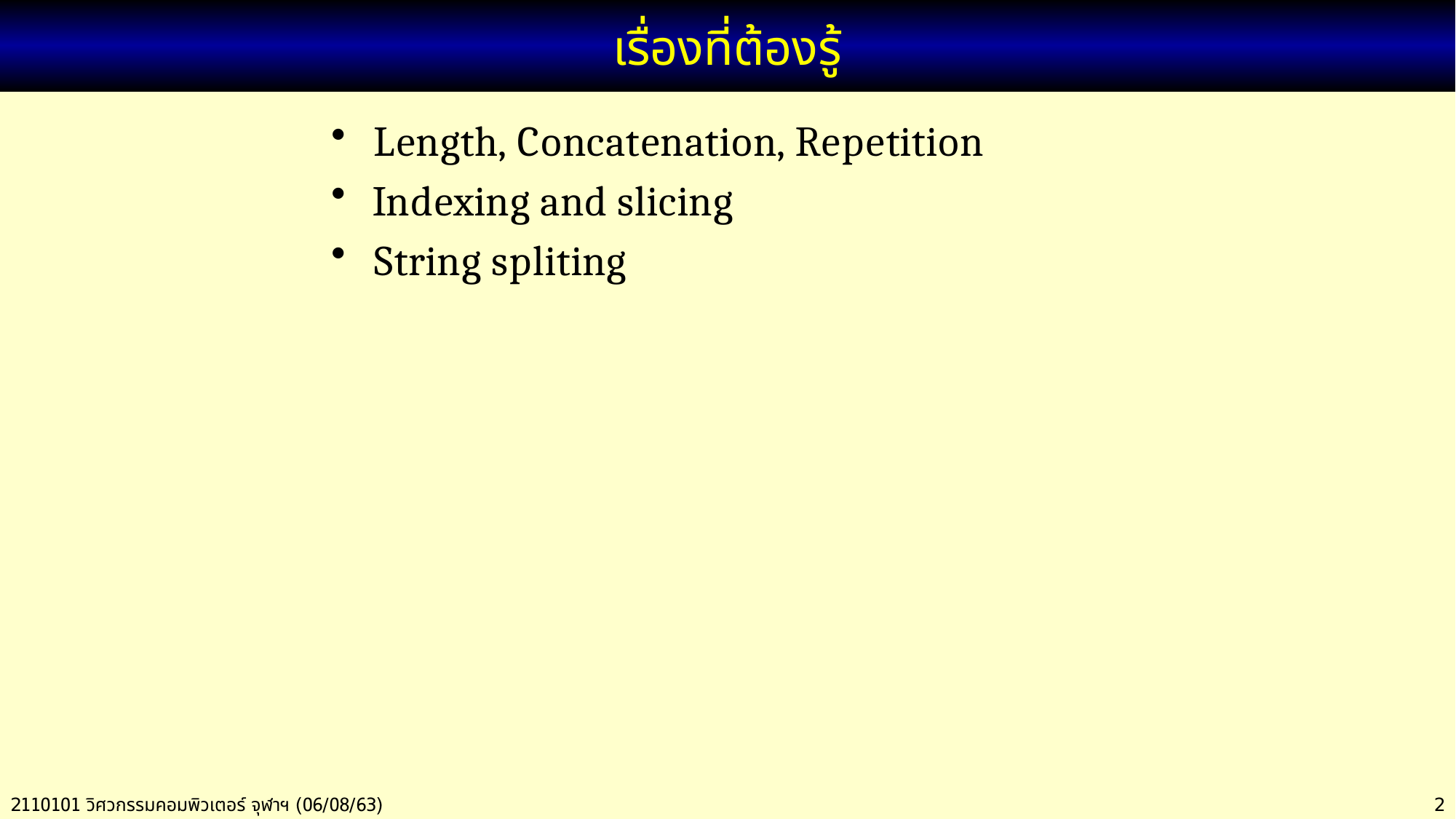

# เรื่องที่ต้องรู้
Length, Concatenation, Repetition
Indexing and slicing
String spliting